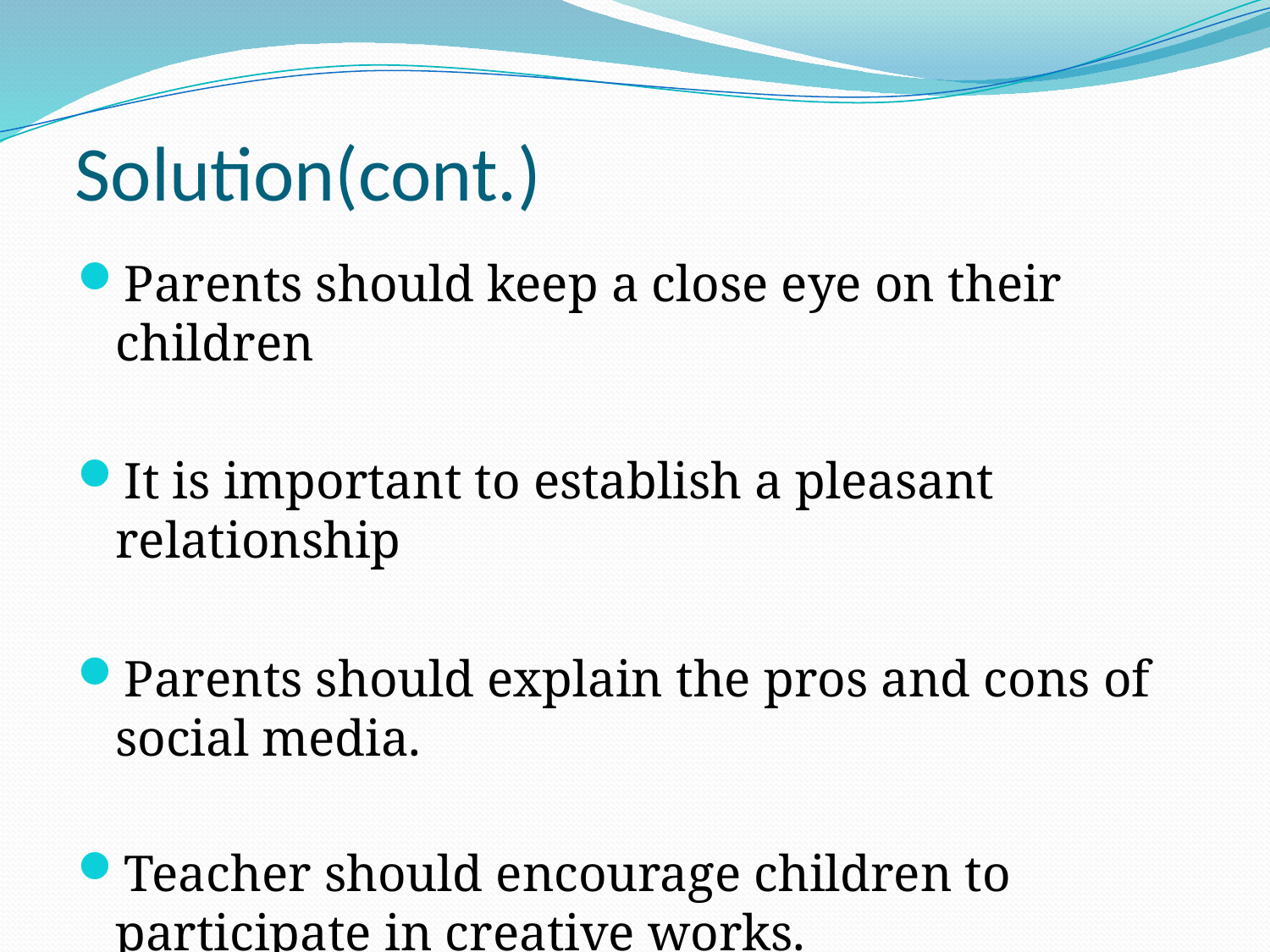

# Solution(cont.)
Parents should keep a close eye on their children

It is important to establish a pleasant relationship

Parents should explain the pros and cons of social media.

Teacher should encourage children to participate in creative works.